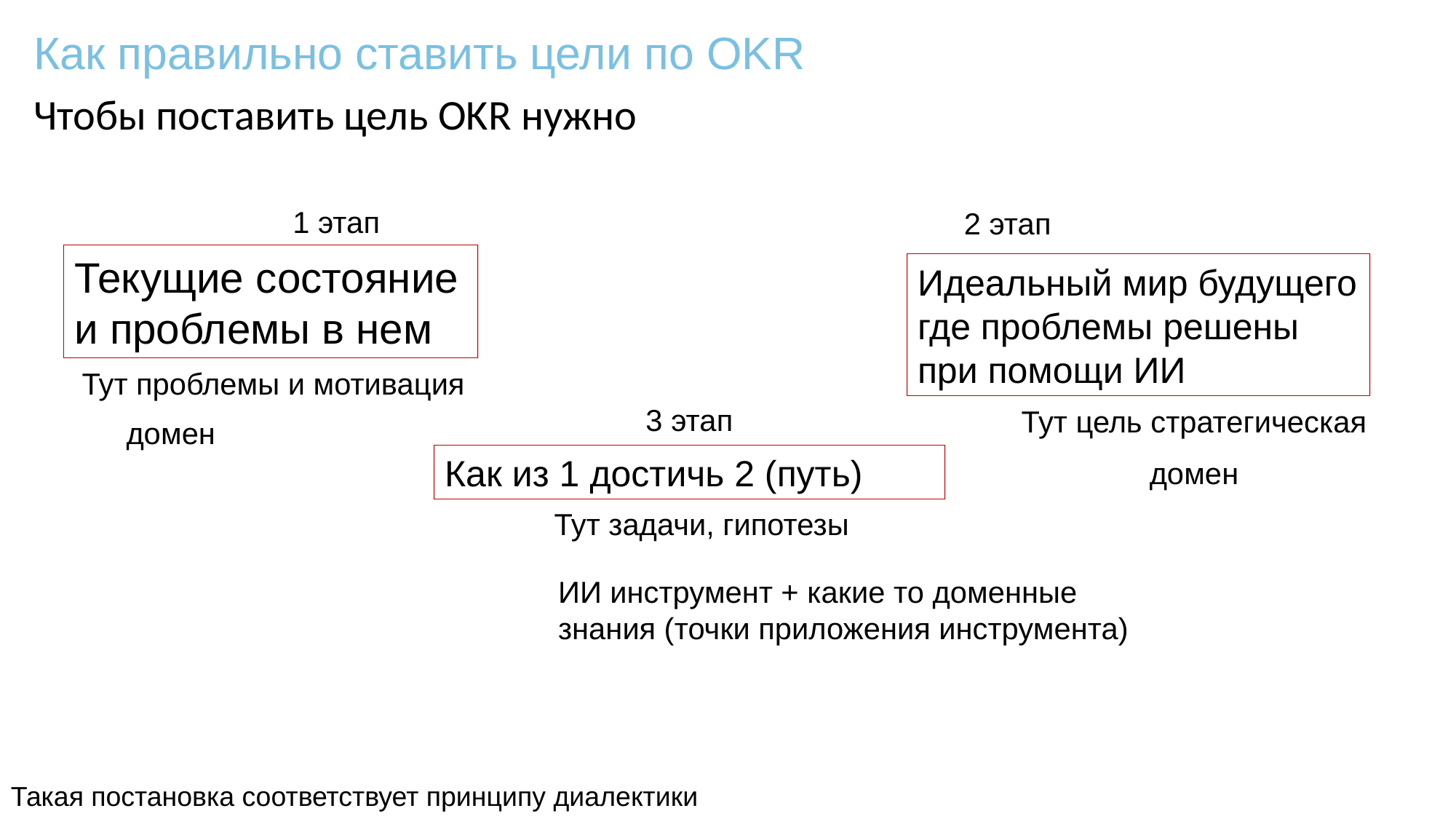

# Как правильно ставить цели по OKR
Чтобы поставить цель OKR нужно
1 этап
2 этап
Текущие состояние и проблемы в нем
Идеальный мир будущего где проблемы решены при помощи ИИ
Тут проблемы и мотивация
3 этап
Тут цель стратегическая
домен
Как из 1 достичь 2 (путь)
домен
Тут задачи, гипотезы
ИИ инструмент + какие то доменные знания (точки приложения инструмента)
Такая постановка соответствует принципу диалектики